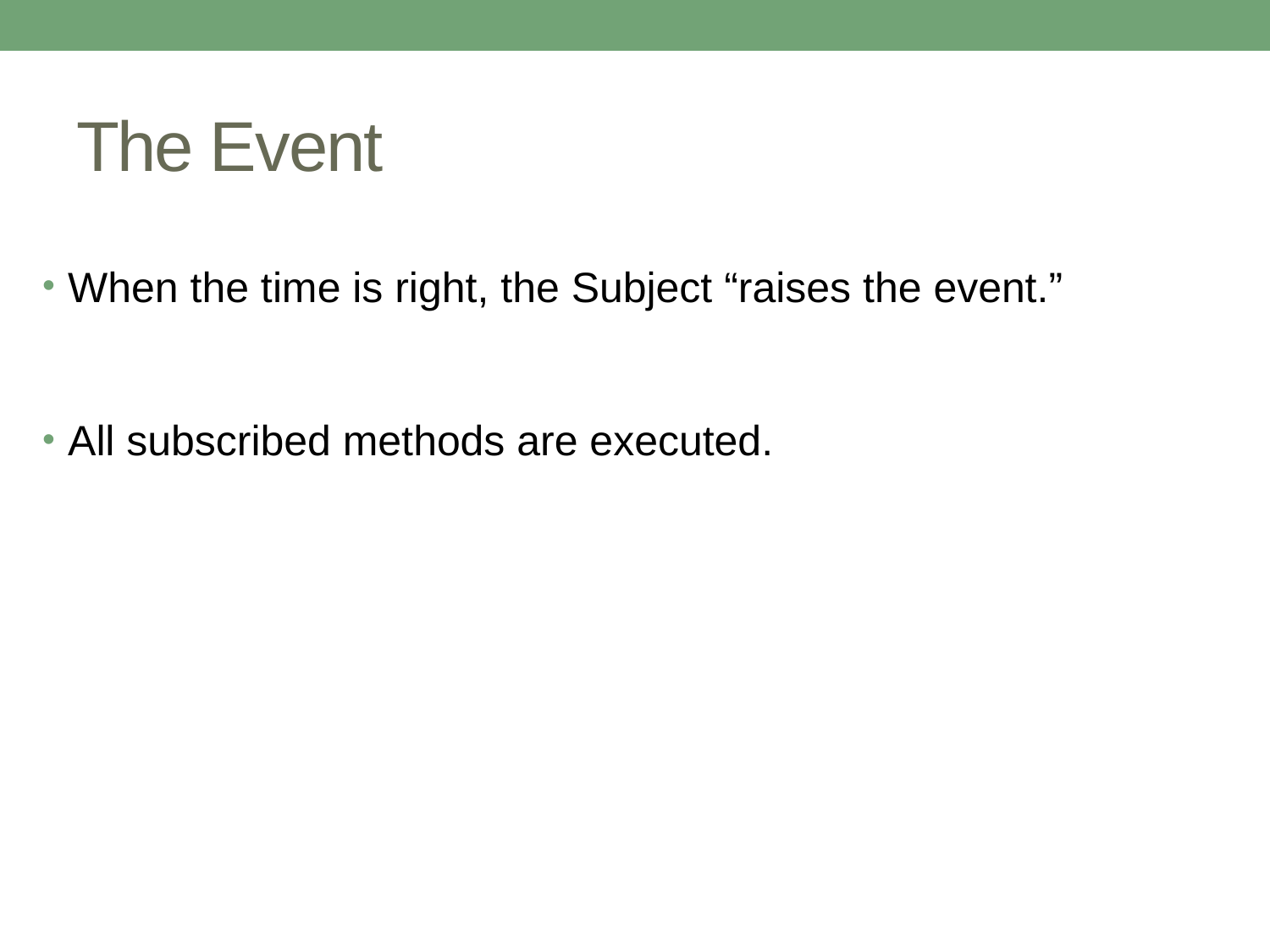

# The Event
When the time is right, the Subject “raises the event.”

All subscribed methods are executed.